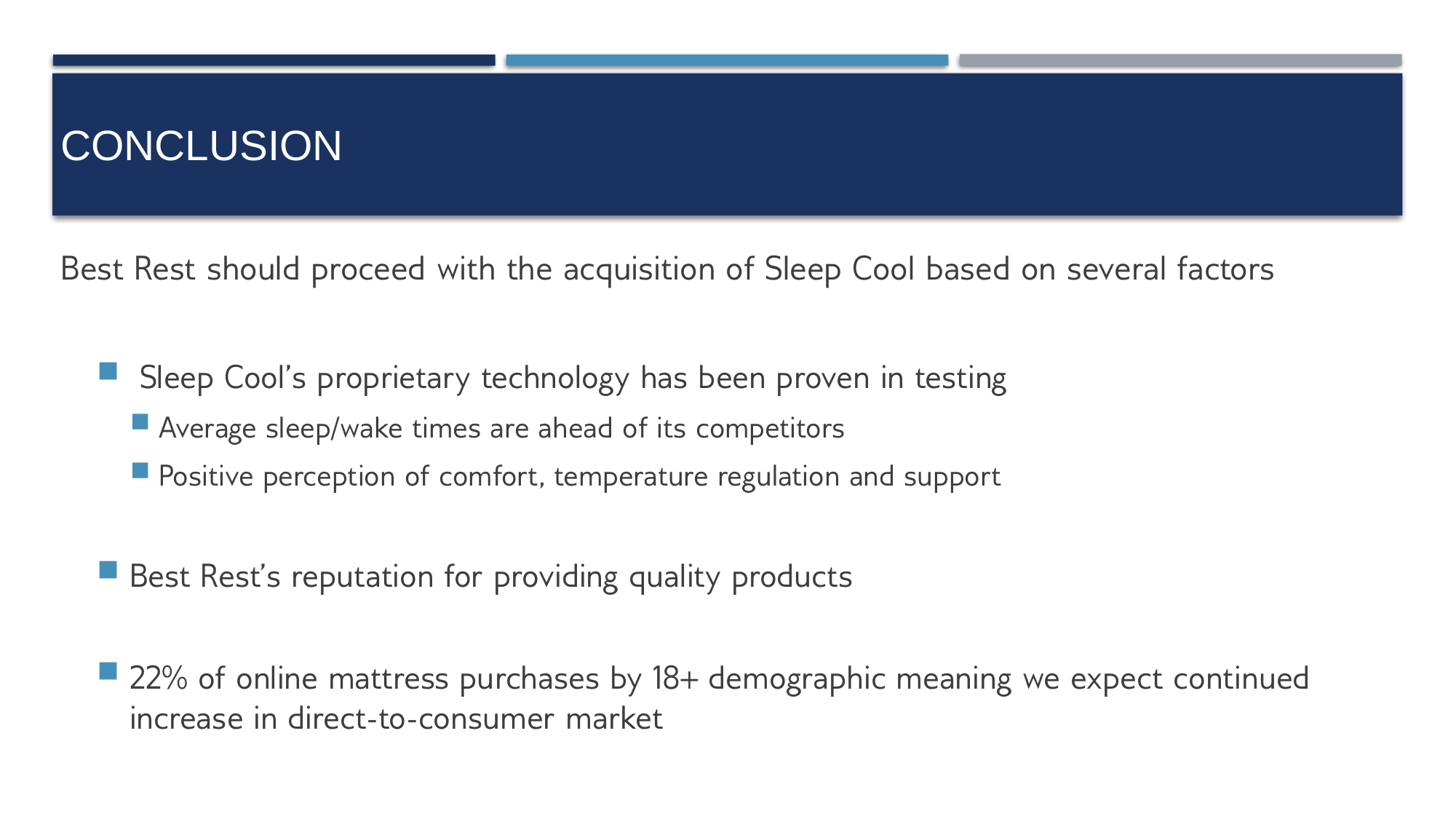

# Conclusion
Best Rest should proceed with the acquisition of Sleep Cool based on several factors

 Sleep Cool’s proprietary technology has been proven in testing
Average sleep/wake times are ahead of its competitors
Positive perception of comfort, temperature regulation and support

Best Rest’s reputation for providing quality products

22% of online mattress purchases by 18+ demographic meaning we expect continued increase in direct-to-consumer market